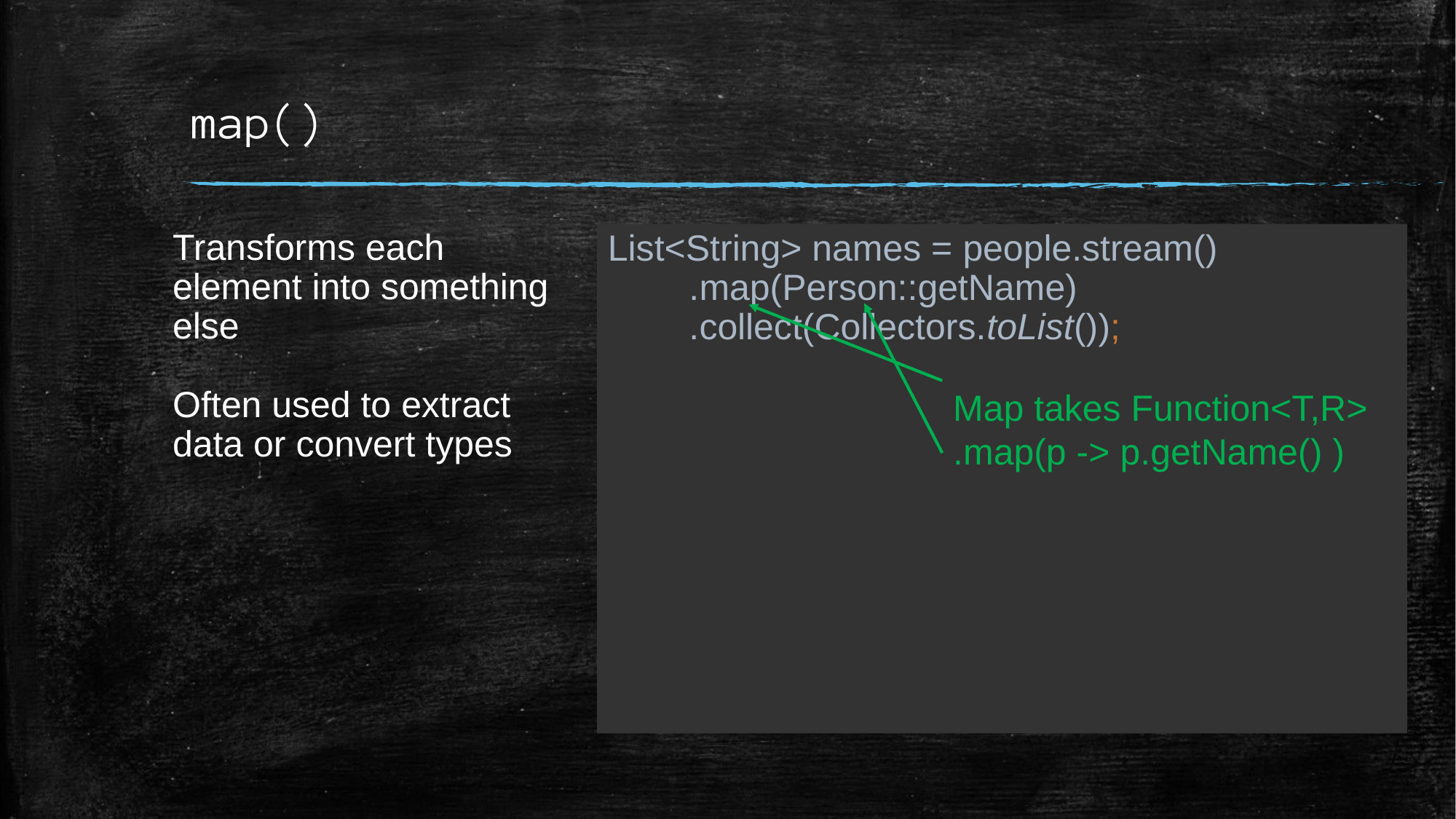

# map()

Transforms each element into something else

Often used to extract data or convert types
List<String> names = people.stream()
        .map(Person::getName)
        .collect(Collectors.toList());

Map takes Function<T,R>
.map(p -> p.getName() )